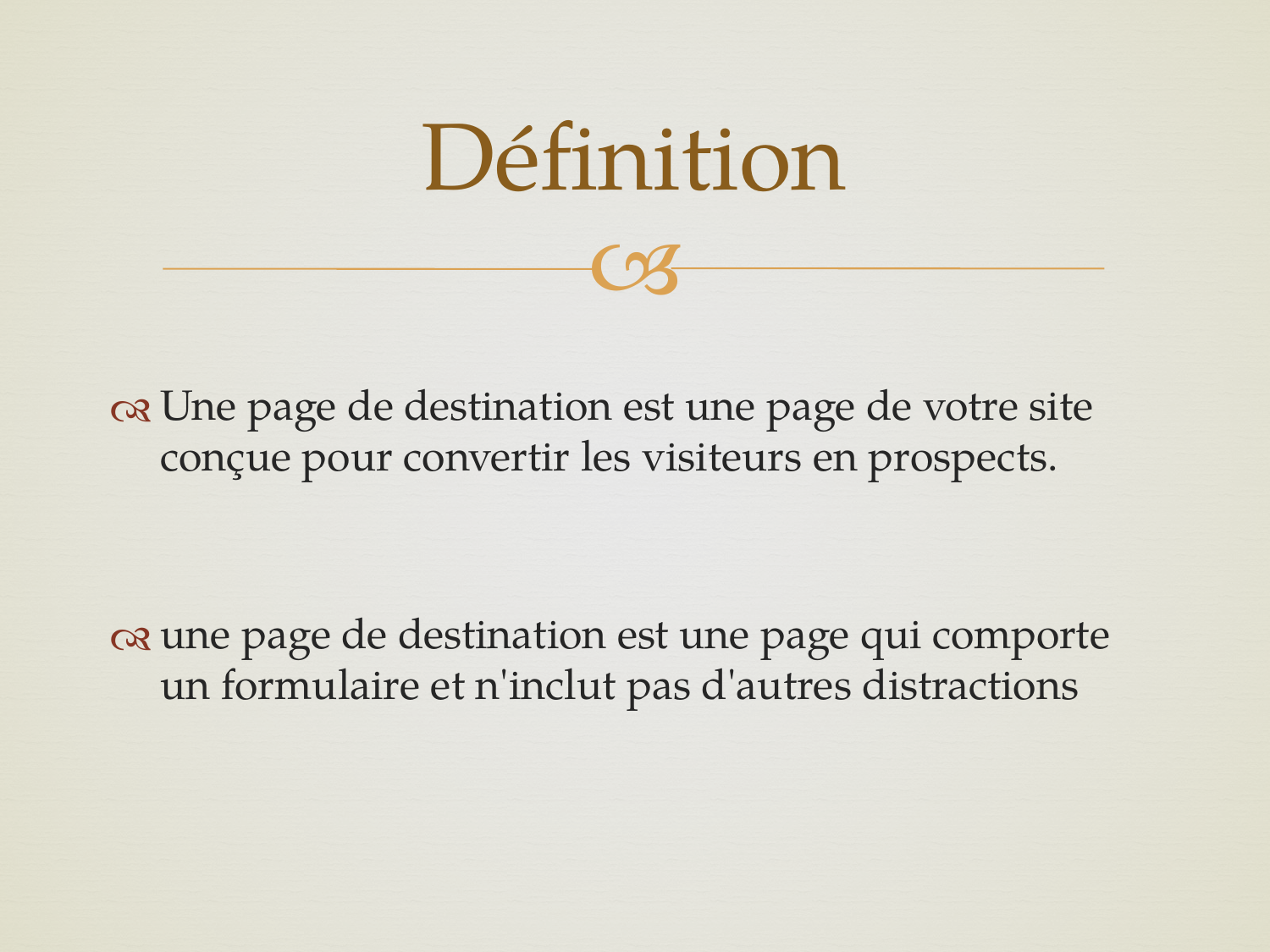

# Définition

Une page de destination est une page de votre site conçue pour convertir les visiteurs en prospects.

une page de destination est une page qui comporte un formulaire et n'inclut pas d'autres distractions